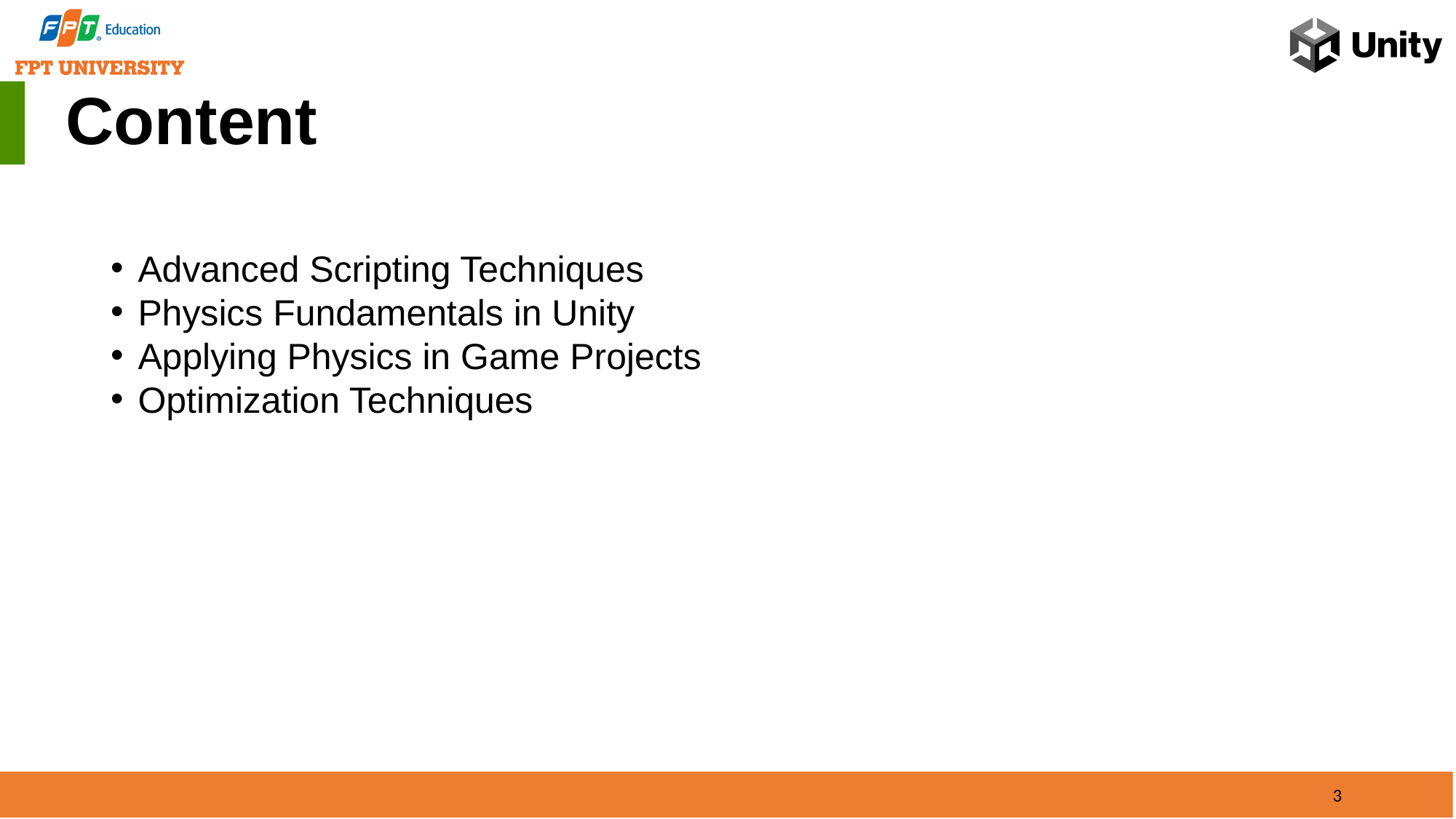

Content
Advanced Scripting Techniques
Physics Fundamentals in Unity
Applying Physics in Game Projects
Optimization Techniques

3